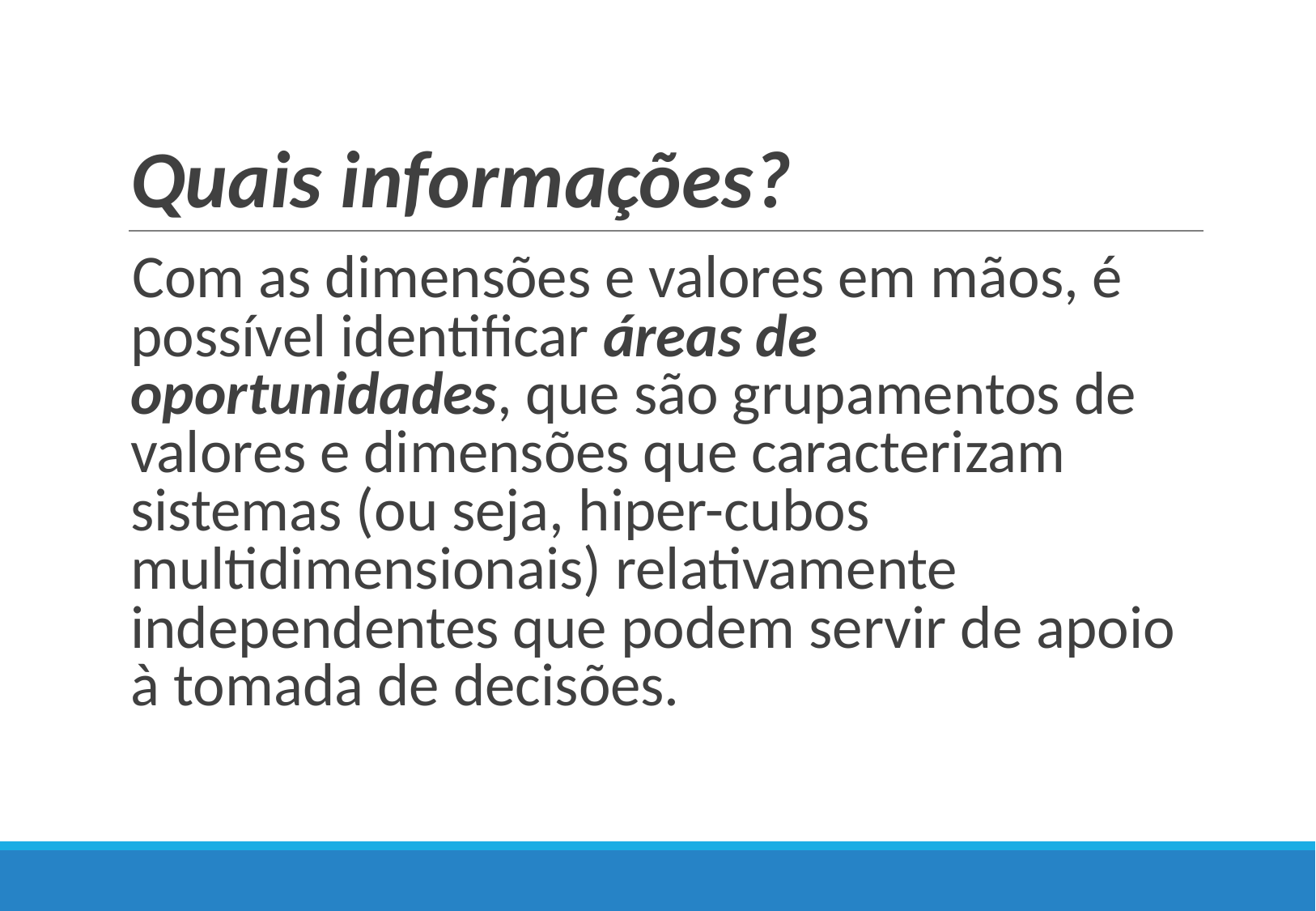

# Quais informações?
Com as dimensões e valores em mãos, é possível identificar áreas de oportunidades, que são grupamentos de valores e dimensões que caracterizam sistemas (ou seja, hiper-cubos multidimensionais) relativamente independentes que podem servir de apoio à tomada de decisões.